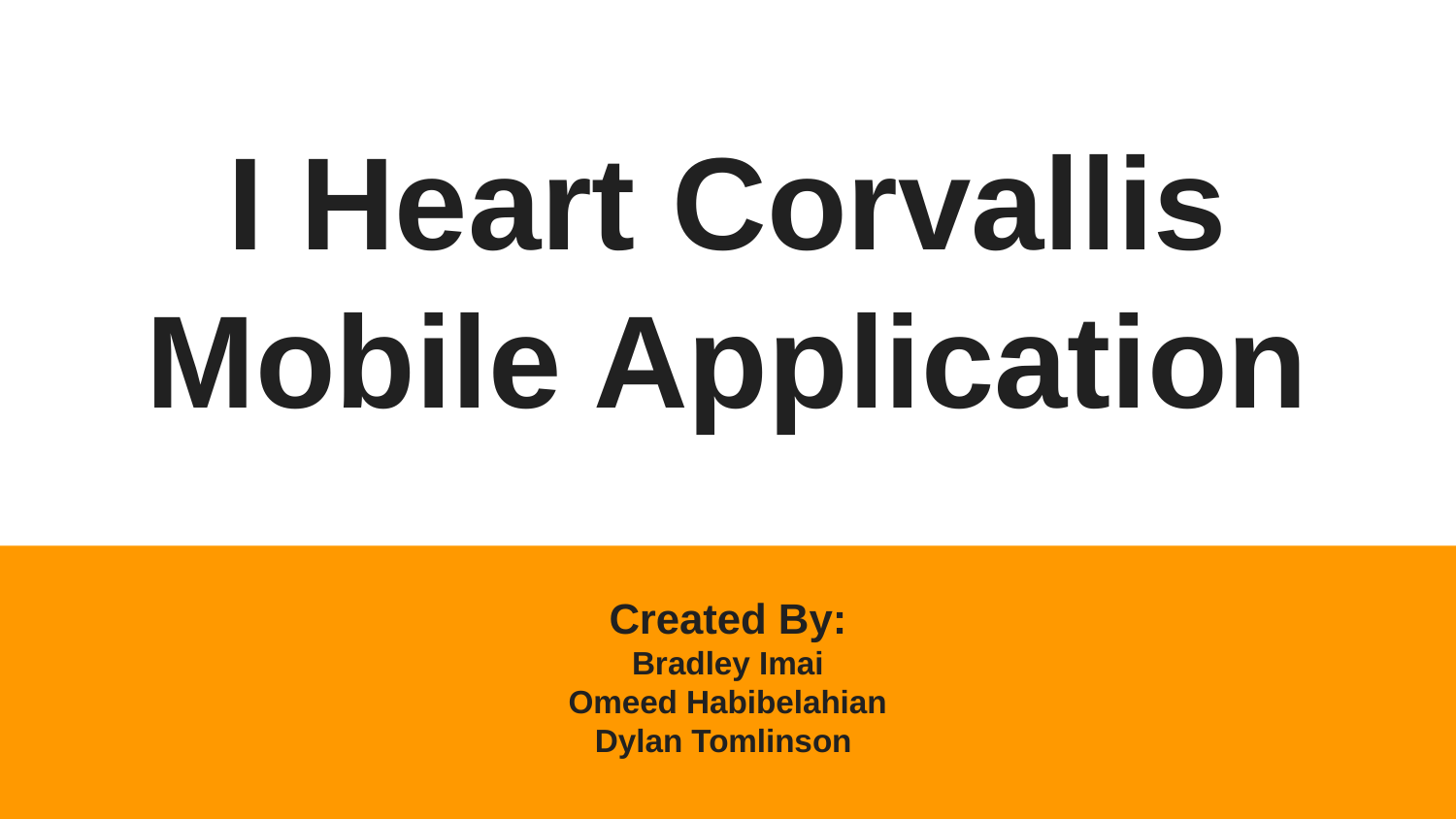

# I Heart Corvallis Mobile Application
Created By:
Bradley Imai
Omeed Habibelahian
Dylan Tomlinson